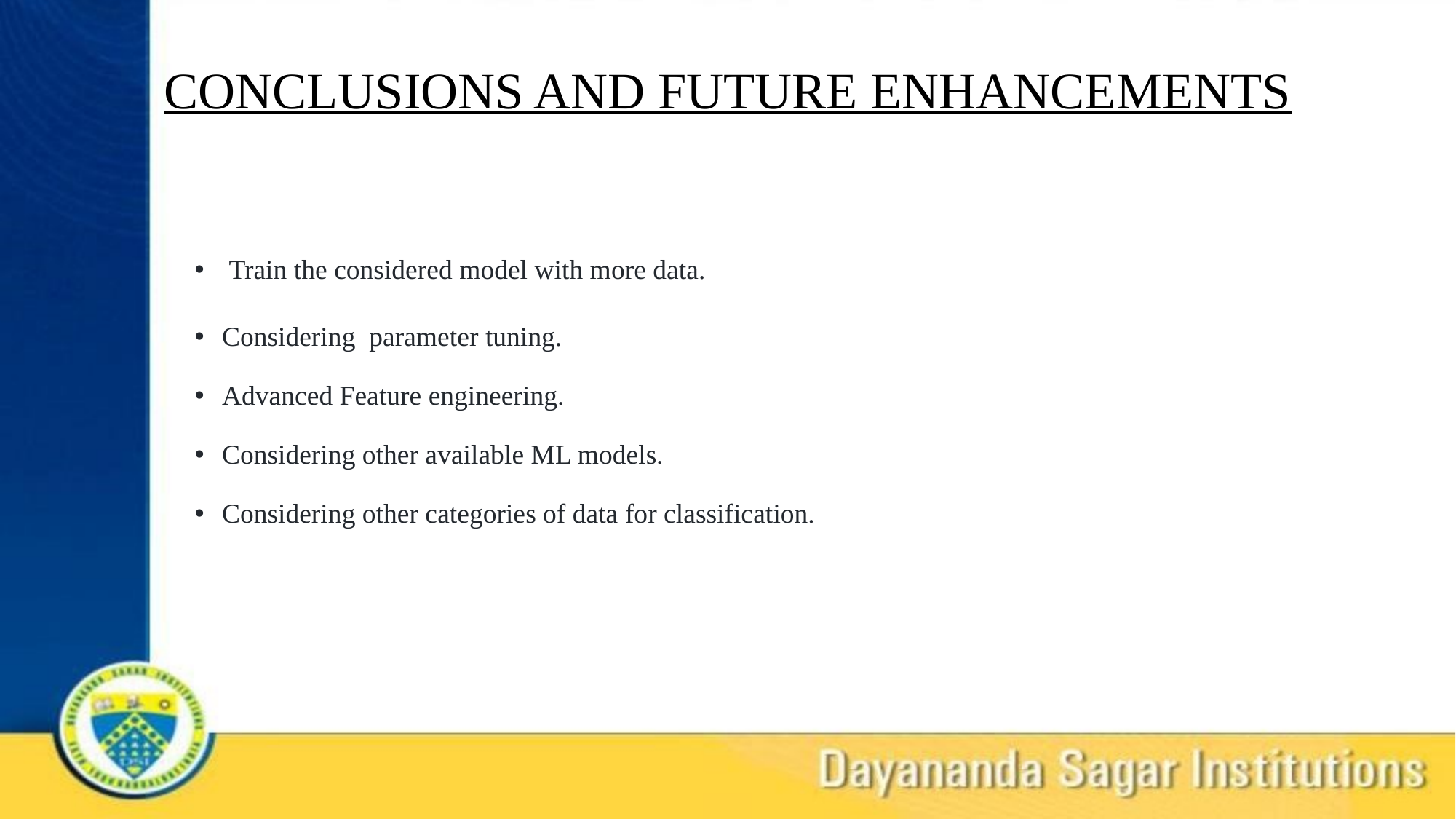

# CONCLUSIONS AND FUTURE ENHANCEMENTS

Train the considered model with more data.

Considering  parameter tuning.

Advanced Feature engineering.

Considering other available ML models.

Considering other categories of data for classification.